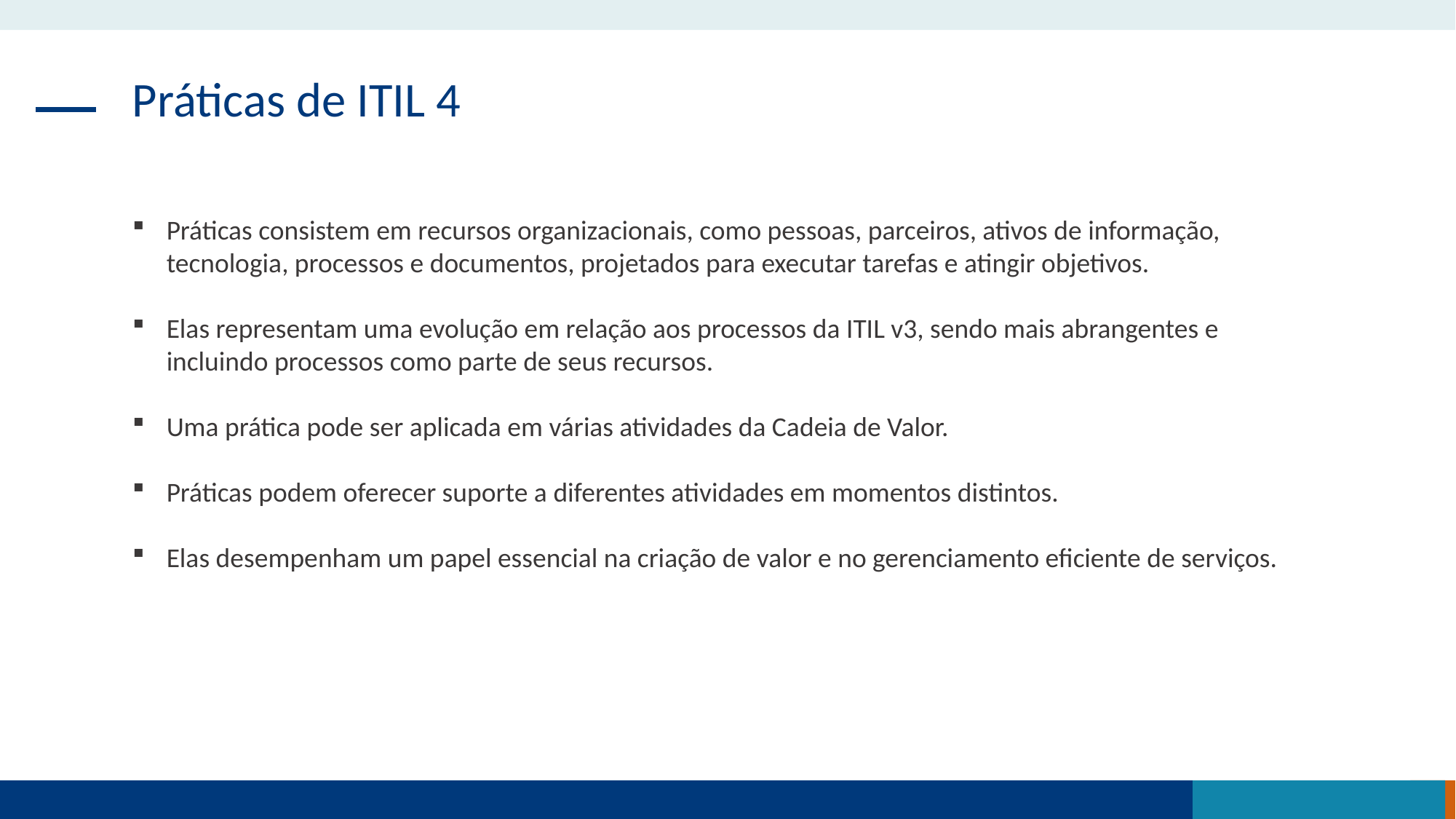

Práticas de ITIL 4
Práticas consistem em recursos organizacionais, como pessoas, parceiros, ativos de informação, tecnologia, processos e documentos, projetados para executar tarefas e atingir objetivos.

Elas representam uma evolução em relação aos processos da ITIL v3, sendo mais abrangentes e incluindo processos como parte de seus recursos.

Uma prática pode ser aplicada em várias atividades da Cadeia de Valor.

Práticas podem oferecer suporte a diferentes atividades em momentos distintos.

Elas desempenham um papel essencial na criação de valor e no gerenciamento eficiente de serviços.